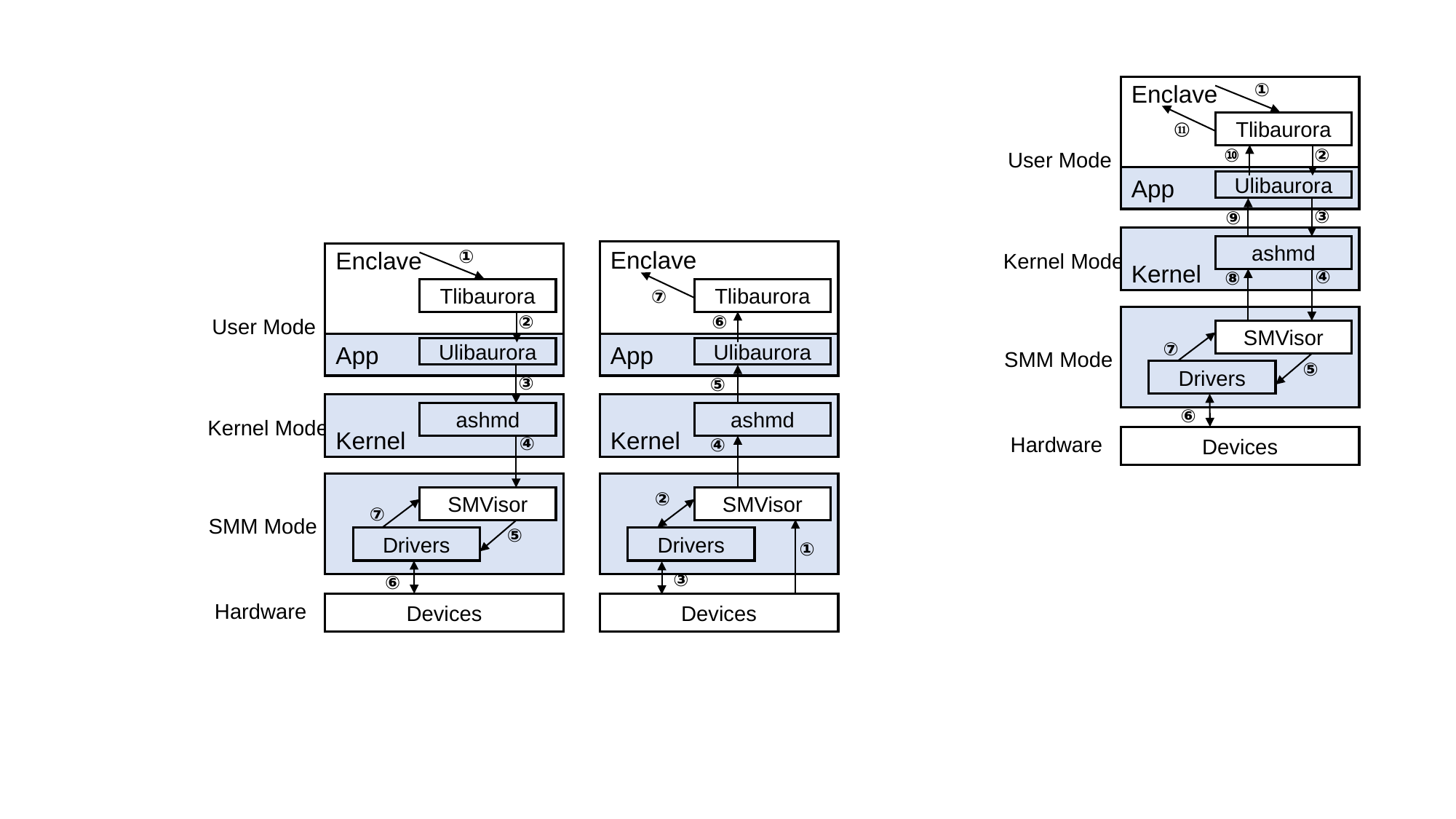

Enclave

Tlibaurora

User Mode
App
Ulibaurora

Kernel
ashmd

Enclave

Kernel Mode
Enclave

Tlibaurora
Tlibaurora

User Mode
SMVisor

App
App
Ulibaurora
Ulibaurora
SMM Mode

Drivers

Kernel

Kernel

ashmd
ashmd
Kernel Mode
Hardware

Devices

SMVisor
SMVisor

SMM Mode

Drivers
Drivers

Hardware
Devices
Devices